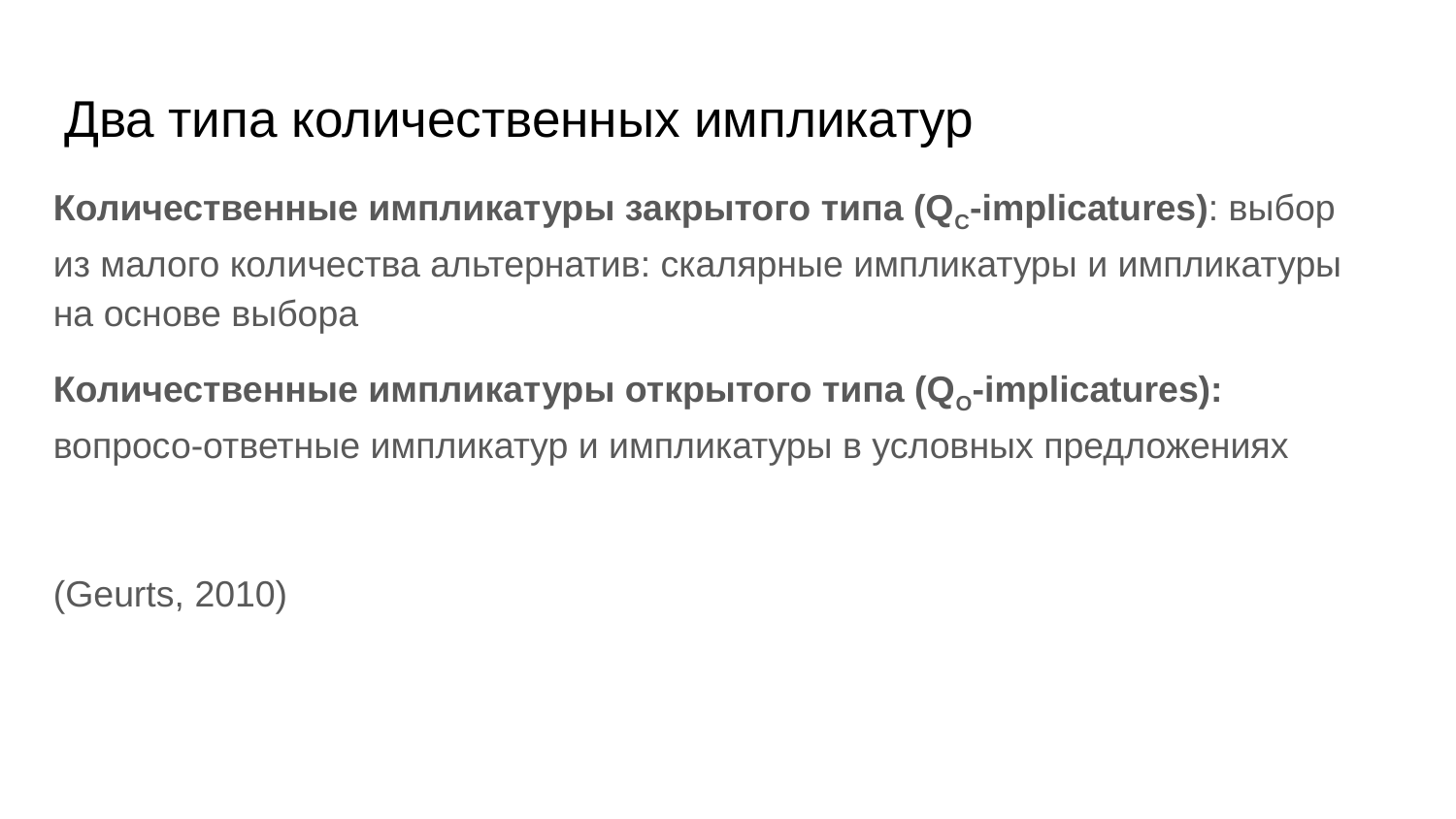

# Два типа количественных импликатур
Количественные импликатуры закрытого типа (QC-implicatures): выбор из малого количества альтернатив: скалярные импликатуры и импликатуры на основе выбора
Количественные импликатуры открытого типа (QO-implicatures): вопросо-ответные импликатур и импликатуры в условных предложениях

(Geurts, 2010)